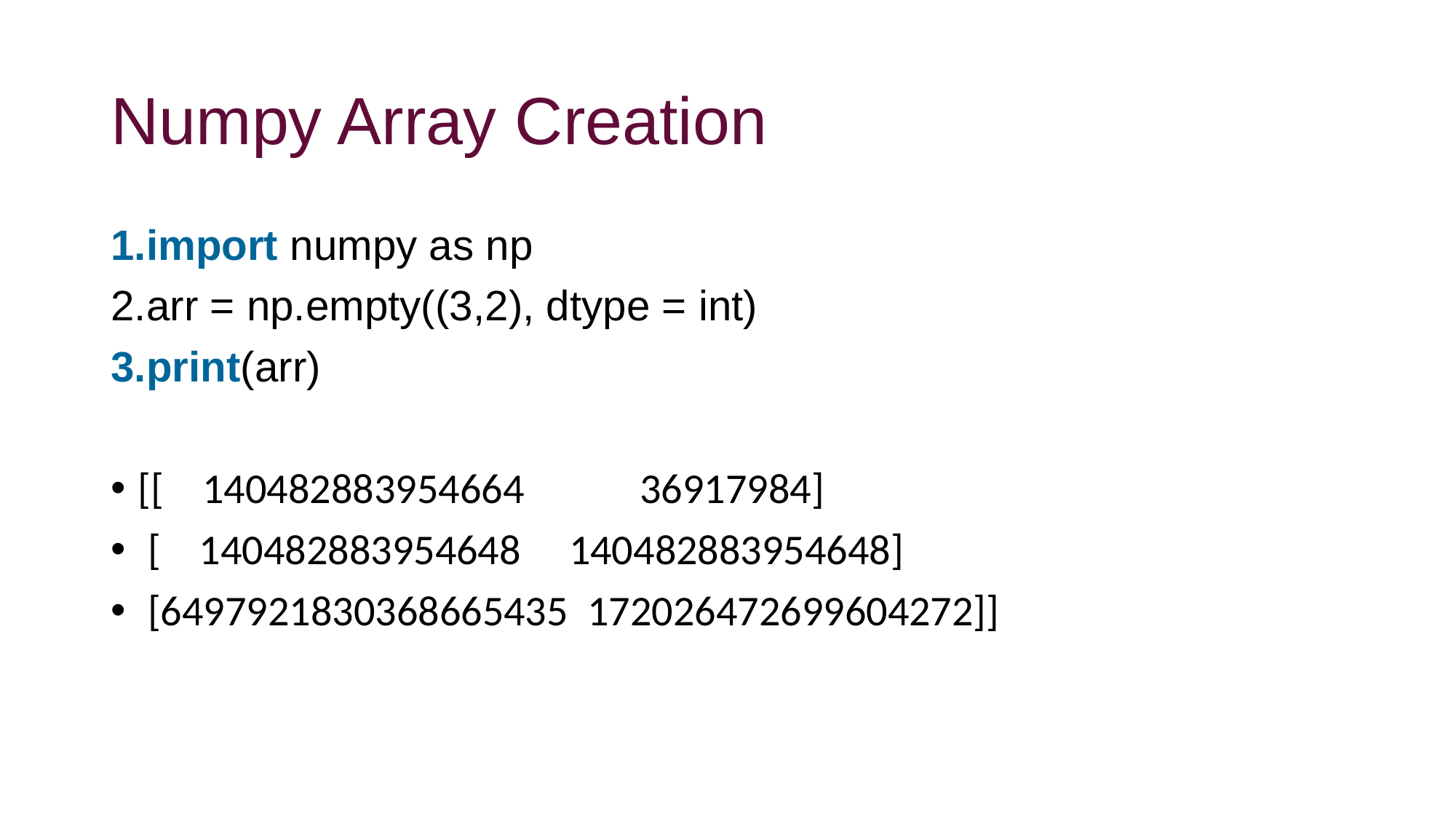

# Numpy Array Creation
import numpy as np
arr = np.empty((3,2), dtype = int)
print(arr)

[[    140482883954664            36917984]
 [    140482883954648     140482883954648]
 [6497921830368665435  172026472699604272]]